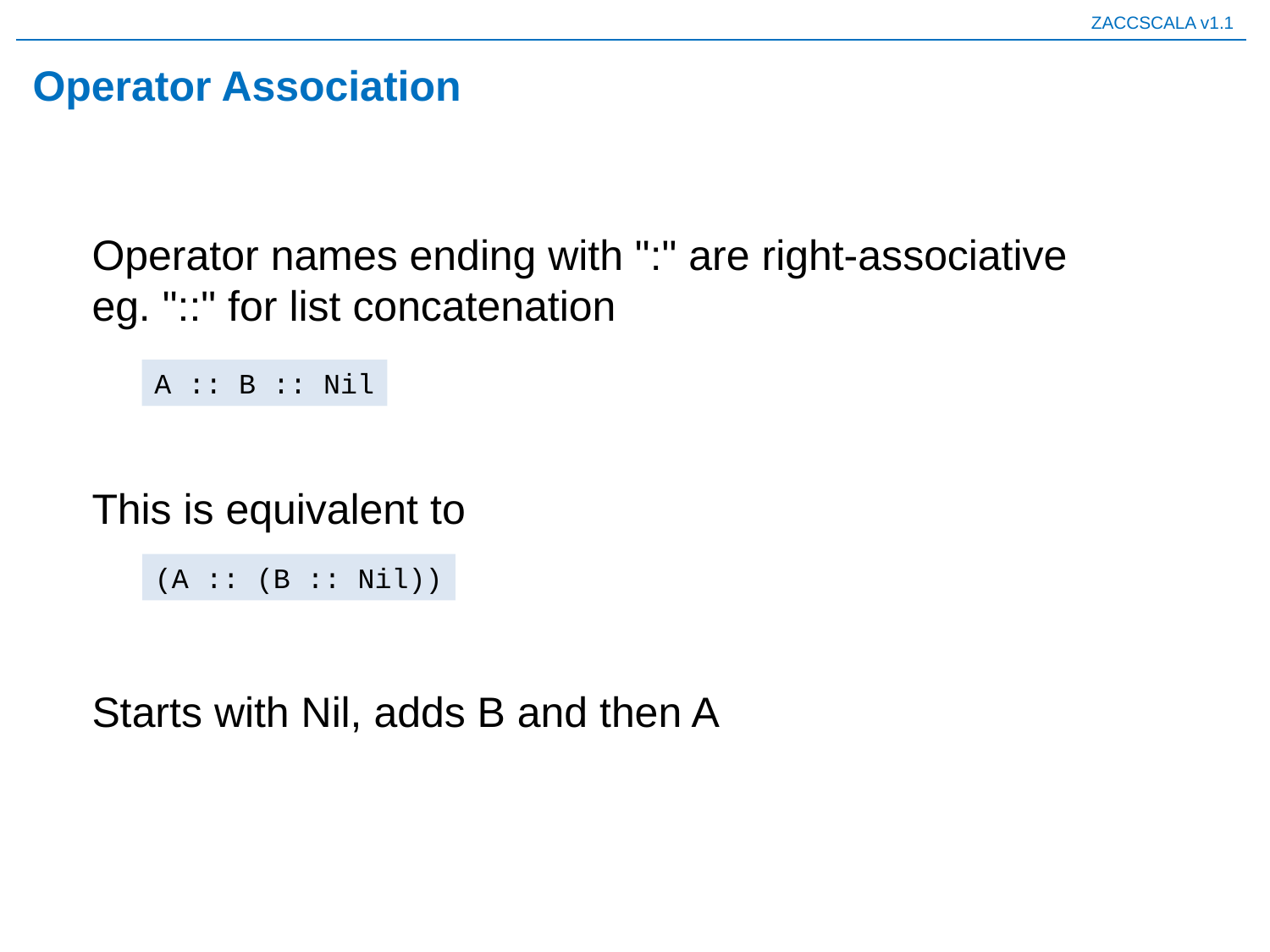

# Operator Association
Operator names ending with ":" are right-associative
eg. "::" for list concatenation

This is equivalent to

Starts with Nil, adds B and then A
A :: B :: Nil
(A :: (B :: Nil))